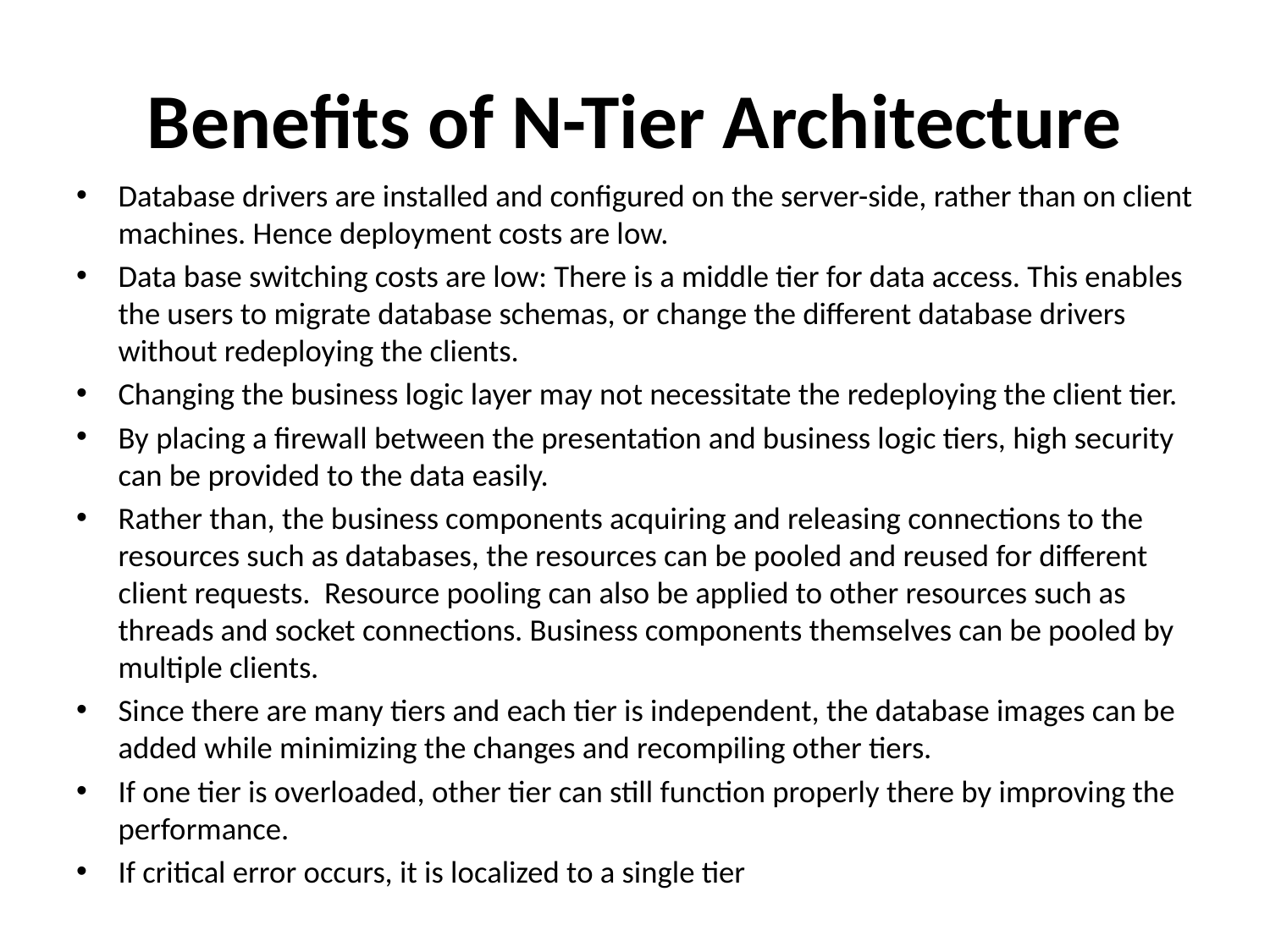

# Benefits of N-Tier Architecture
Database drivers are installed and configured on the server-side, rather than on client machines. Hence deployment costs are low.
Data base switching costs are low: There is a middle tier for data access. This enables the users to migrate database schemas, or change the different database drivers without redeploying the clients.
Changing the business logic layer may not necessitate the redeploying the client tier.
By placing a firewall between the presentation and business logic tiers, high security can be provided to the data easily.
Rather than, the business components acquiring and releasing connections to the resources such as databases, the resources can be pooled and reused for different client requests.  Resource pooling can also be applied to other resources such as threads and socket connections. Business components themselves can be pooled by multiple clients.
Since there are many tiers and each tier is independent, the database images can be added while minimizing the changes and recompiling other tiers.
If one tier is overloaded, other tier can still function properly there by improving the performance.
If critical error occurs, it is localized to a single tier